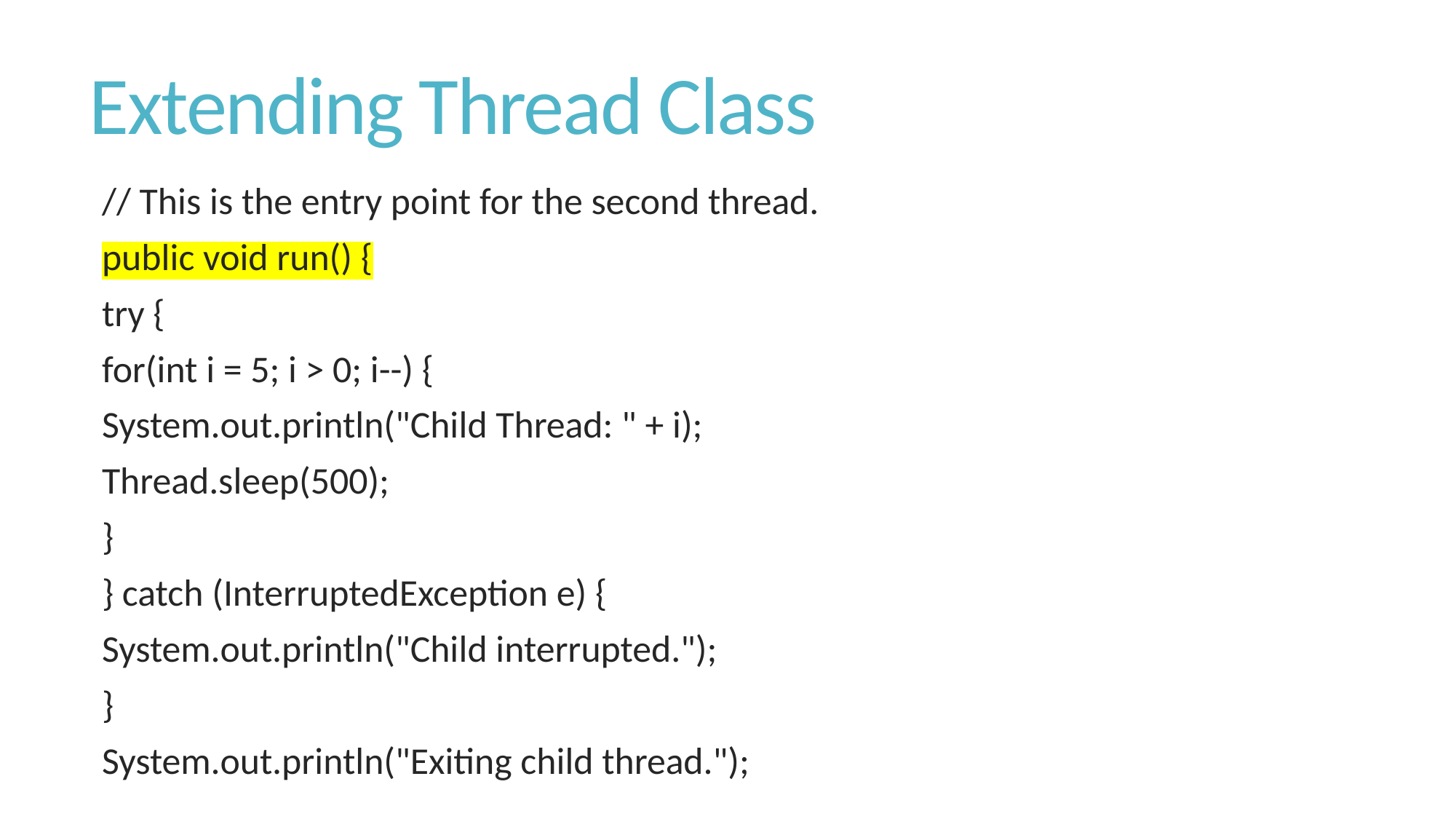

# Extending Thread Class
// This is the entry point for the second thread.
public void run() {
try {
for(int i = 5; i > 0; i--) {
System.out.println("Child Thread: " + i);
Thread.sleep(500);
}
} catch (InterruptedException e) {
System.out.println("Child interrupted.");
}
System.out.println("Exiting child thread.");